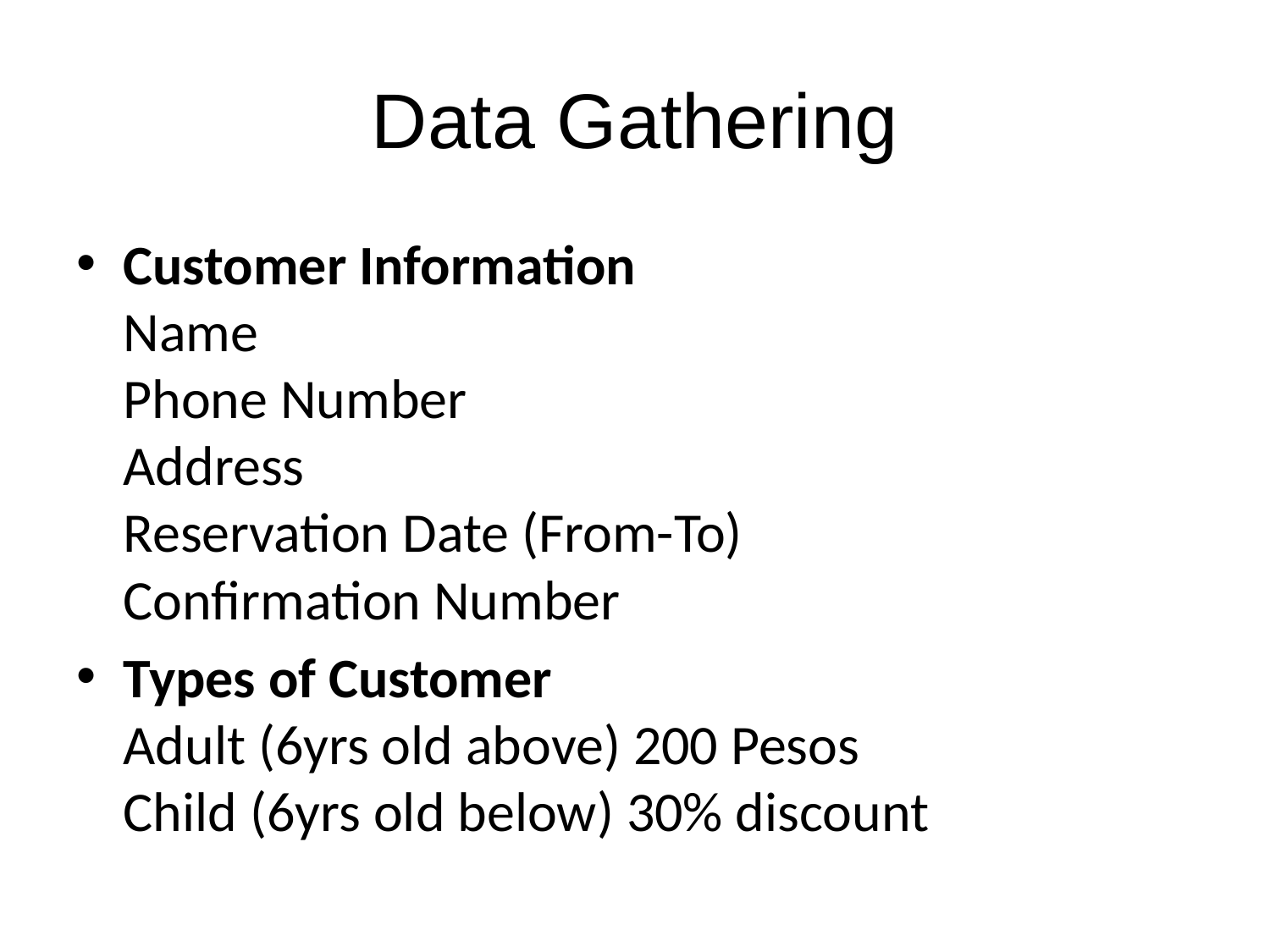

# Data Gathering
Customer Information
Name
Phone Number
Address
Reservation Date (From-To)
Confirmation Number
Types of Customer
Adult (6yrs old above) 200 Pesos
Child (6yrs old below) 30% discount